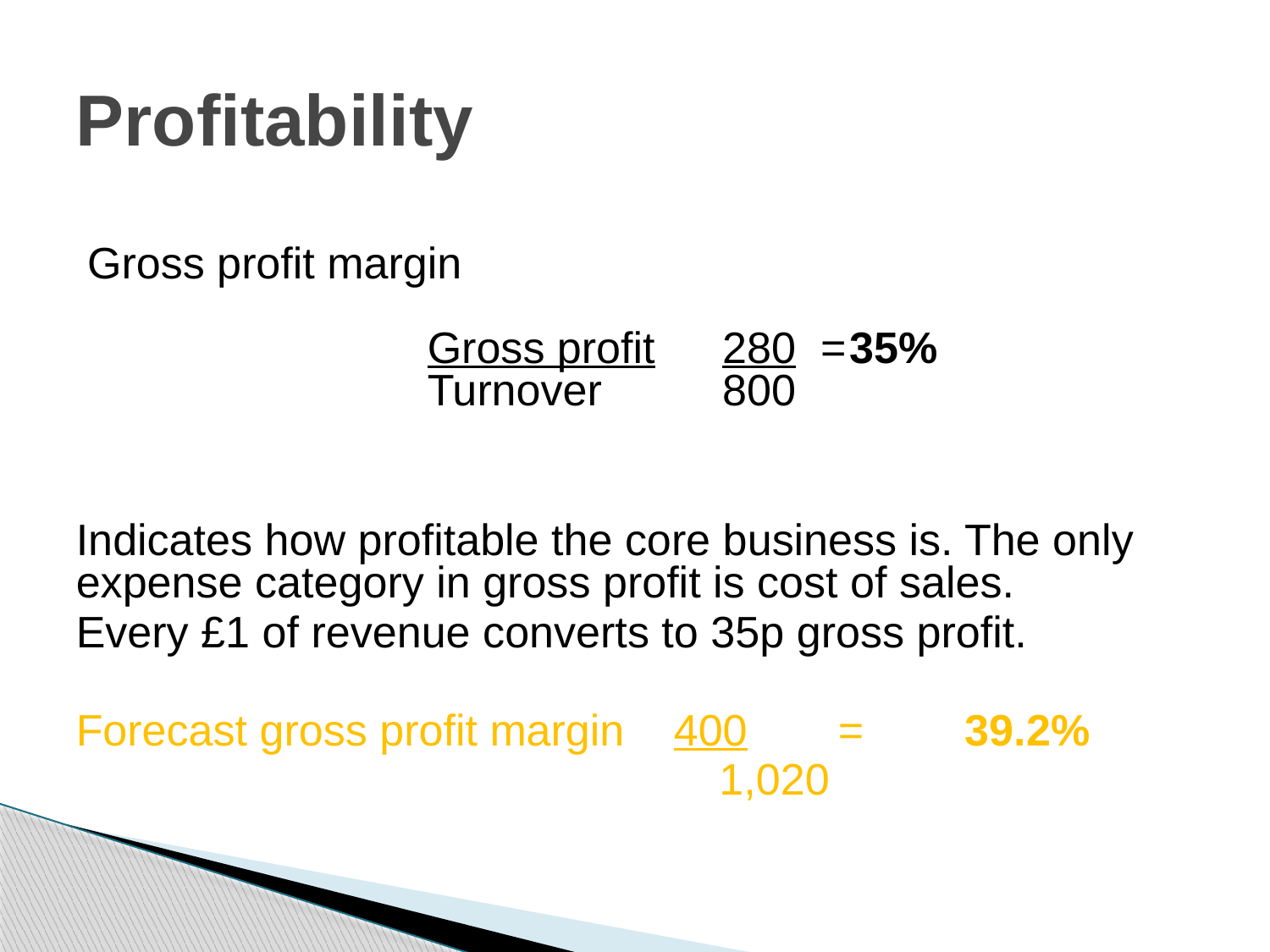

# Profitability
Gross profit margin

		       Gross profit	280  =	35%
		       Turnover	800

Indicates how profitable the core business is. The only expense category in gross profit is cost of sales.
Every £1 of revenue converts to 35p gross profit.

Forecast gross profit margin    400	=	39.2%
				           1,020